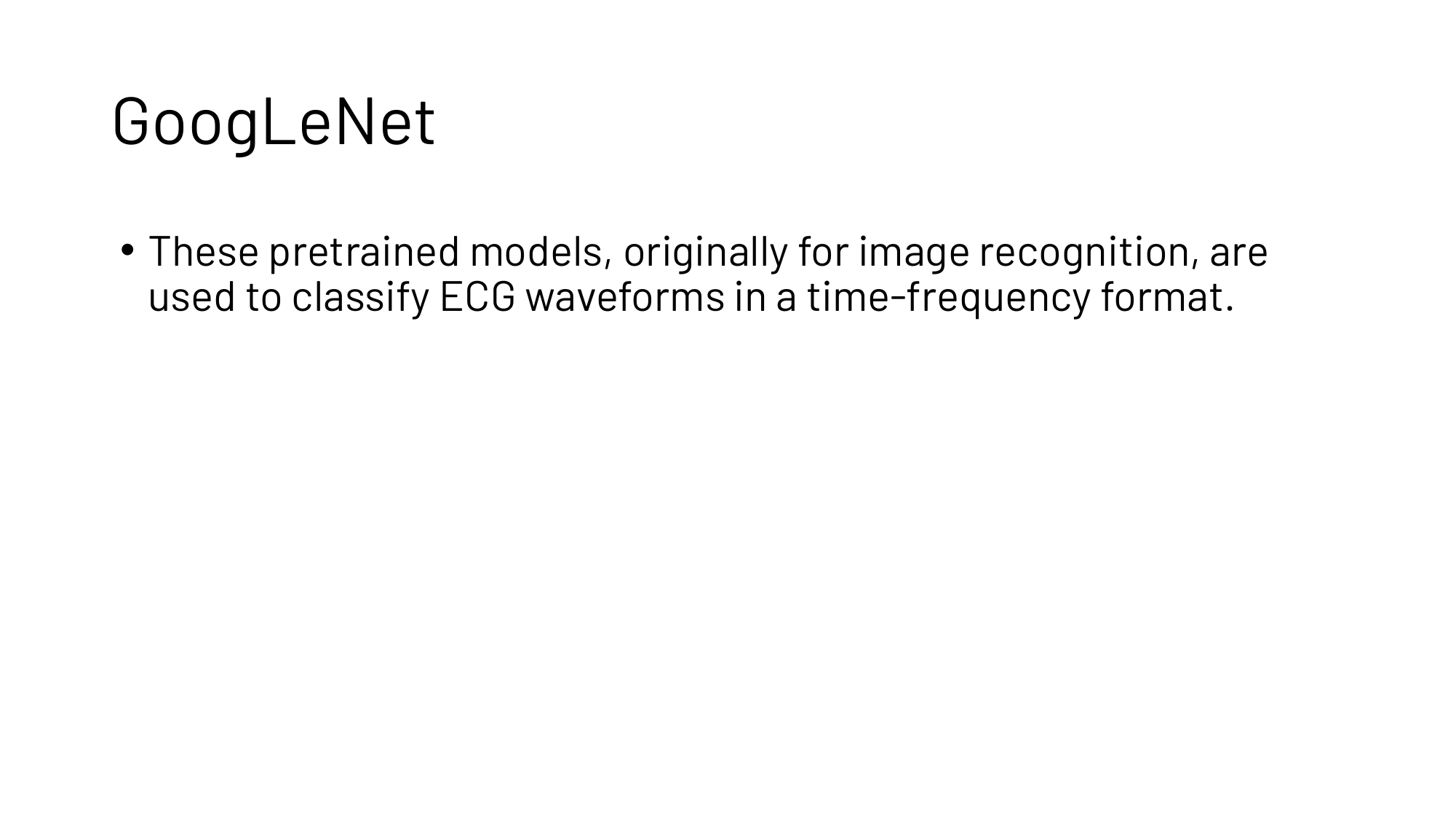

# GoogLeNet
These pretrained models, originally for image recognition, are used to classify ECG waveforms in a time-frequency format.